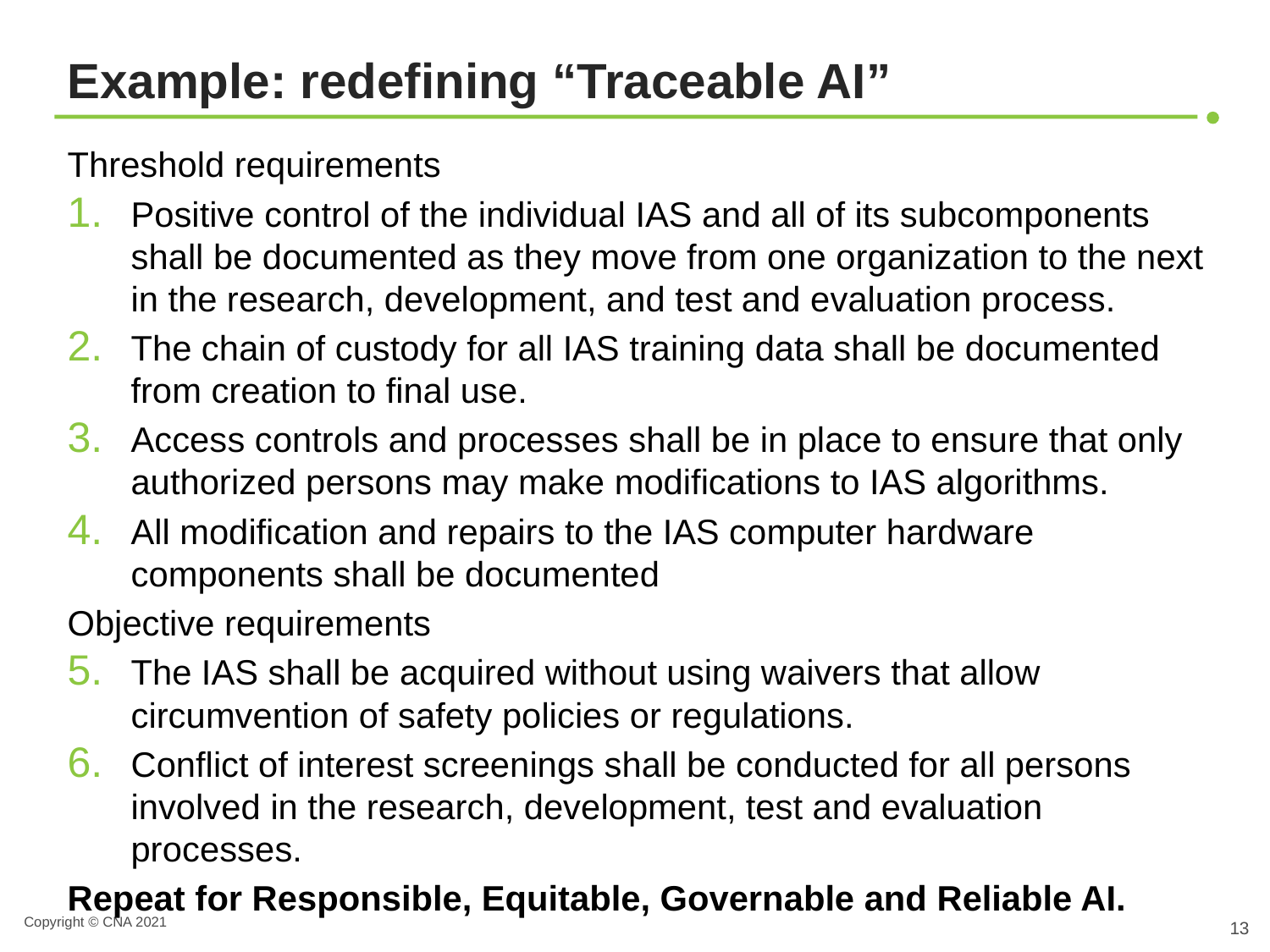

# Example: redefining “Traceable AI”
Threshold requirements
Positive control of the individual IAS and all of its subcomponents shall be documented as they move from one organization to the next in the research, development, and test and evaluation process.
The chain of custody for all IAS training data shall be documented from creation to final use.
Access controls and processes shall be in place to ensure that only authorized persons may make modifications to IAS algorithms.
All modification and repairs to the IAS computer hardware components shall be documented
Objective requirements
The IAS shall be acquired without using waivers that allow circumvention of safety policies or regulations.
Conflict of interest screenings shall be conducted for all persons involved in the research, development, test and evaluation processes.
Repeat for Responsible, Equitable, Governable and Reliable AI.